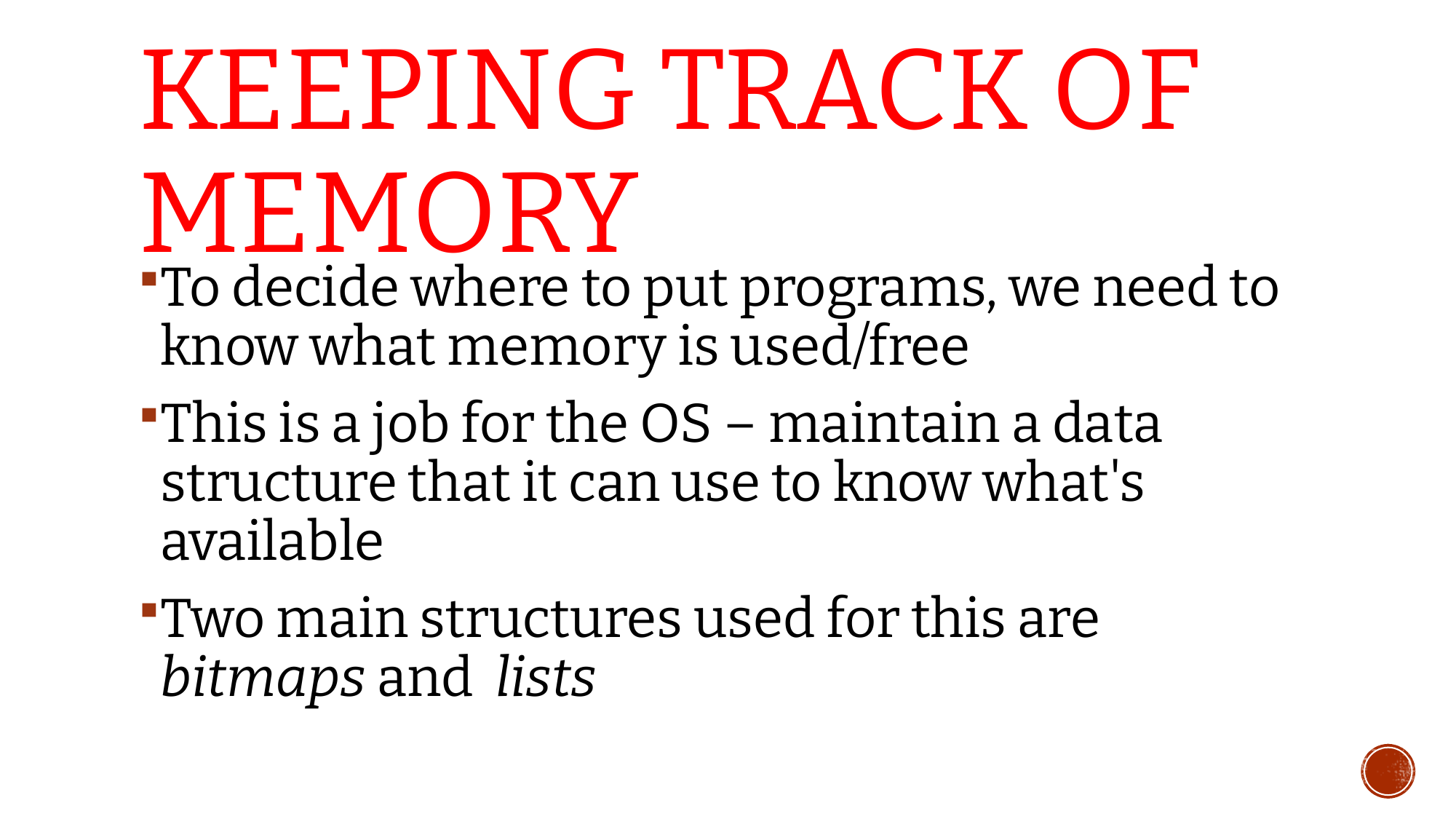

# Keeping Track of Memory
To decide where to put programs, we need to know what memory is used/free
This is a job for the OS – maintain a data structure that it can use to know what's available
Two main structures used for this are bitmaps and  lists